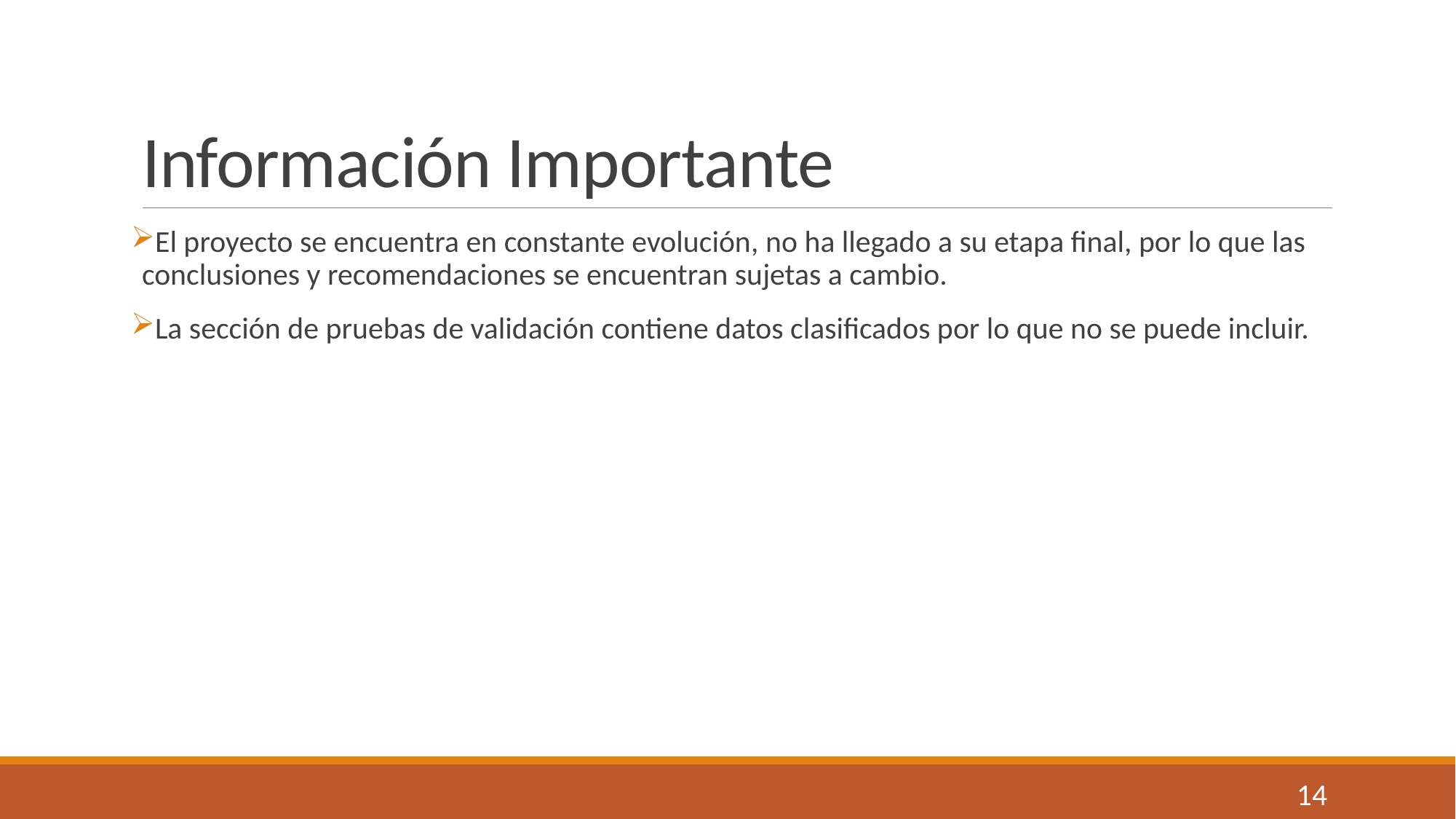

# Información Importante
El proyecto se encuentra en constante evolución, no ha llegado a su etapa final, por lo que las conclusiones y recomendaciones se encuentran sujetas a cambio.
La sección de pruebas de validación contiene datos clasificados por lo que no se puede incluir.

14